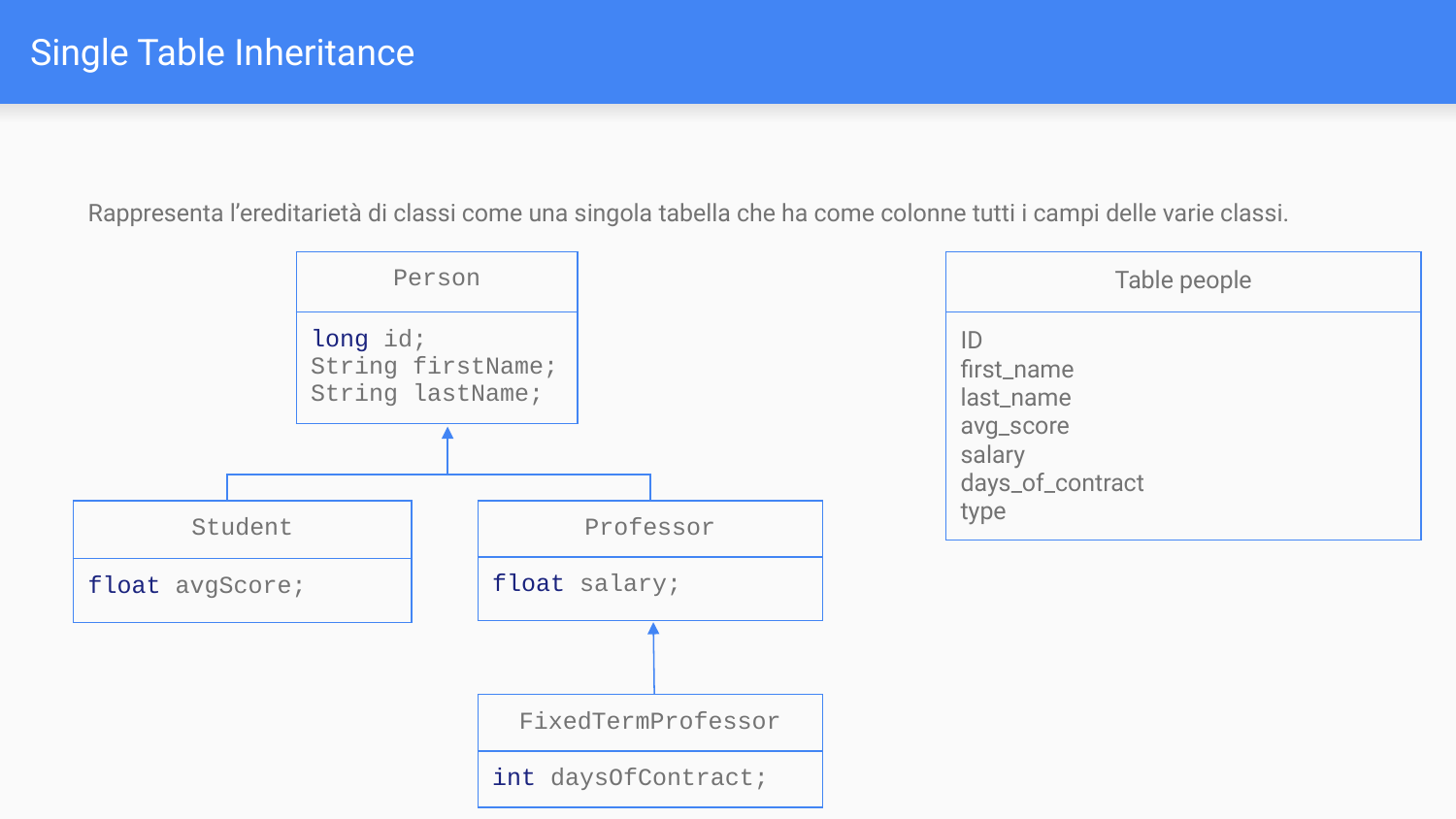

# Single Table Inheritance
Rappresenta l’ereditarietà di classi come una singola tabella che ha come colonne tutti i campi delle varie classi.
| Person |
| --- |
| long id; String firstName; String lastName; |
| Table people |
| --- |
| ID first\_name last\_name avg\_score salary days\_of\_contract type |
| Student |
| --- |
| float avgScore; |
| Professor |
| --- |
| float salary; |
| FixedTermProfessor |
| --- |
| int daysOfContract; |